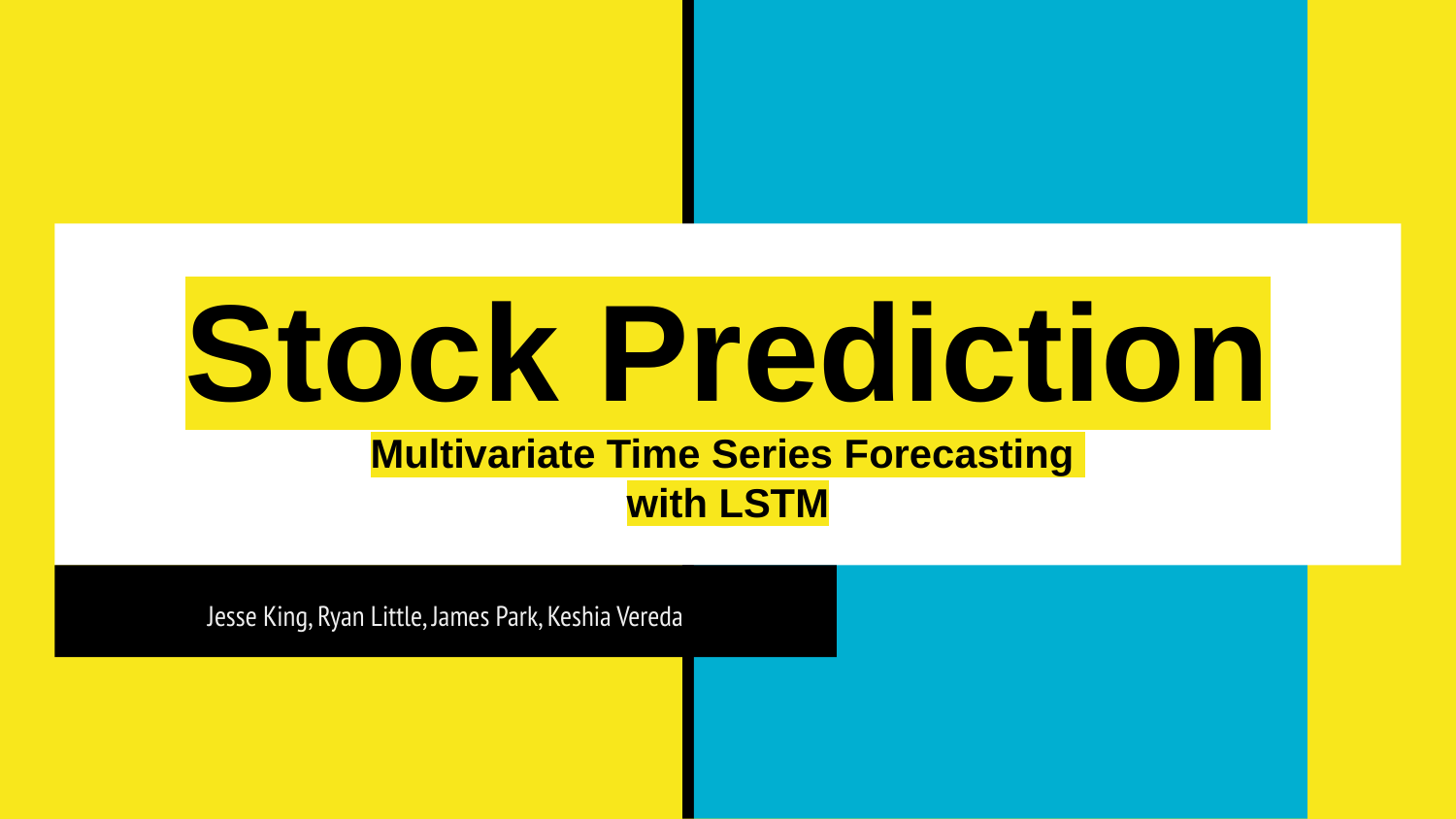

# Stock Prediction
Multivariate Time Series Forecasting
with LSTM
Jesse King, Ryan Little, James Park, Keshia Vereda